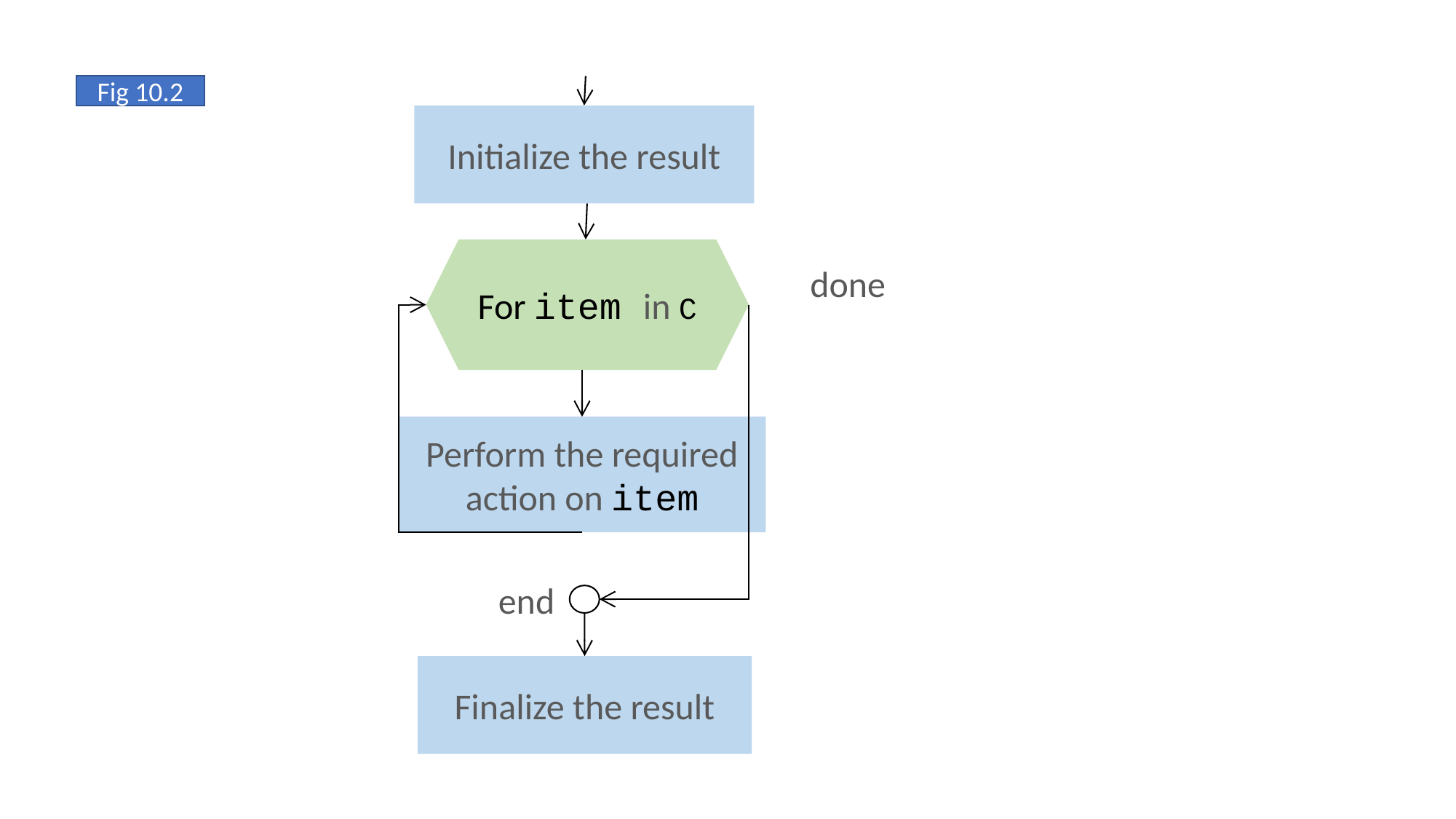

Fig 10.2
Initialize the result
For item in C
done

Perform the required action on item
end

Finalize the result